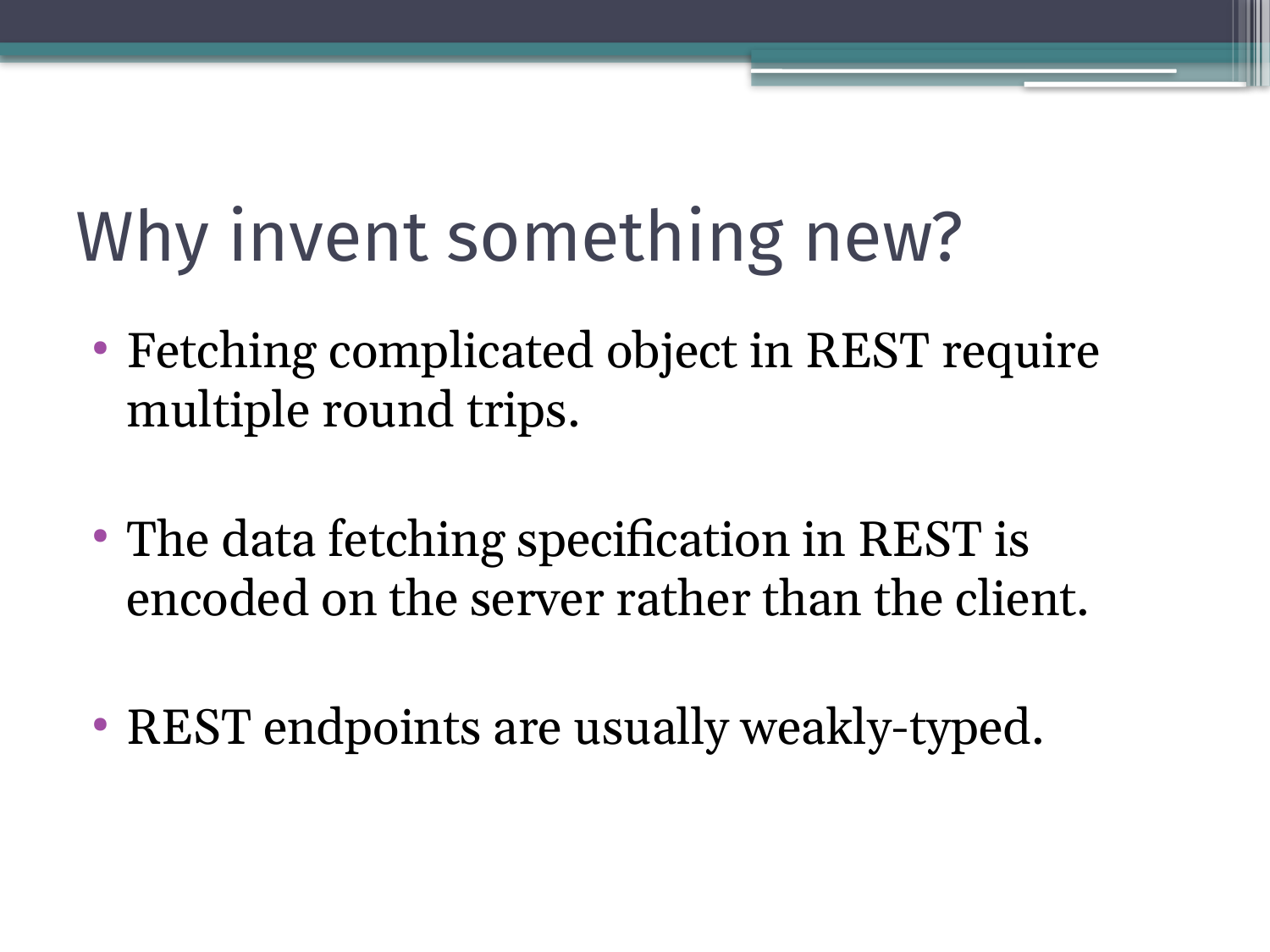

# Why invent something new?
Fetching complicated object in REST require multiple round trips.

The data fetching specification in REST is encoded on the server rather than the client.

REST endpoints are usually weakly-typed.